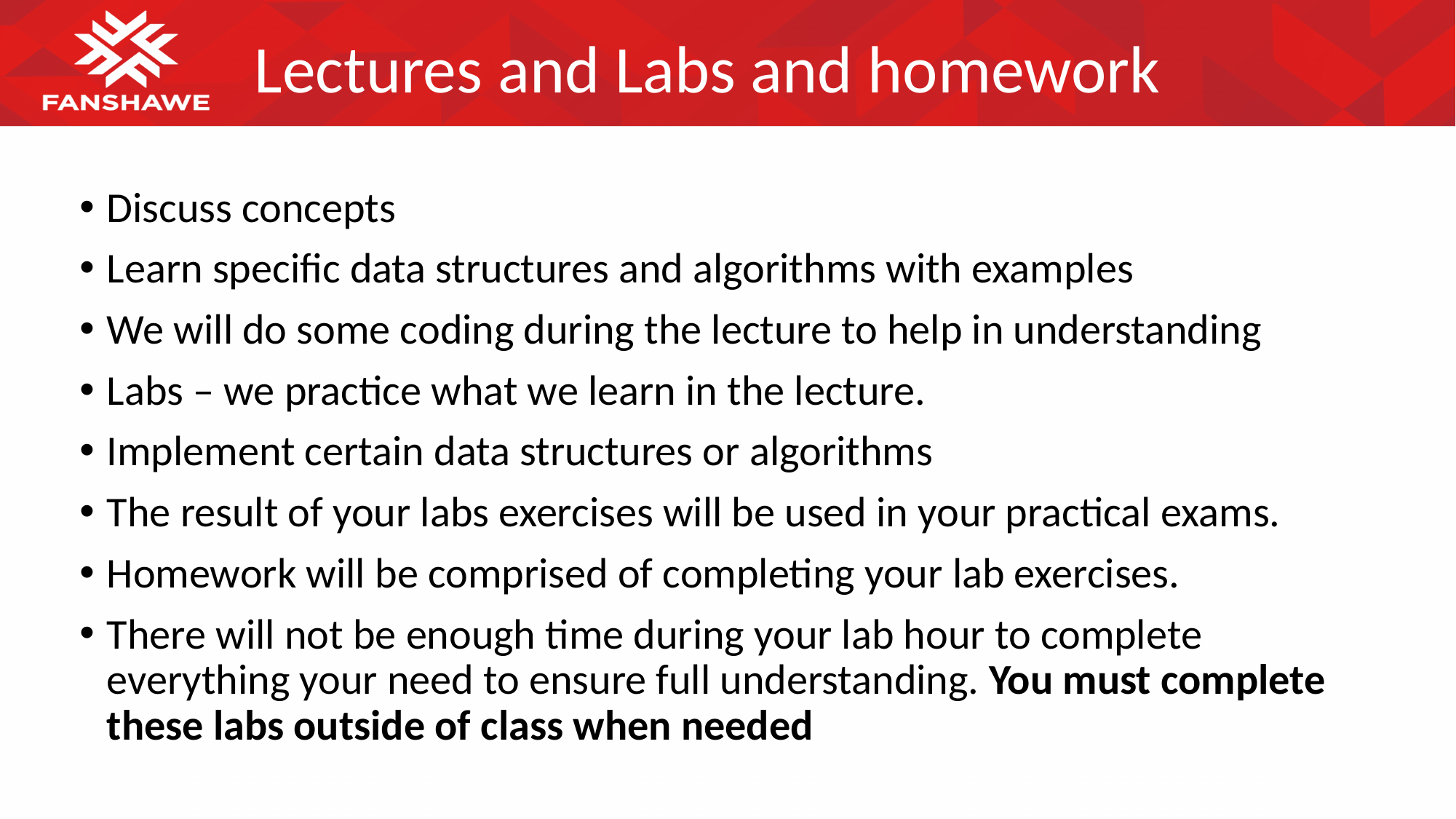

# Lectures and Labs and homework
Discuss concepts
Learn specific data structures and algorithms with examples
We will do some coding during the lecture to help in understanding
Labs – we practice what we learn in the lecture.
Implement certain data structures or algorithms
The result of your labs exercises will be used in your practical exams.
Homework will be comprised of completing your lab exercises.
There will not be enough time during your lab hour to complete everything your need to ensure full understanding. You must complete these labs outside of class when needed